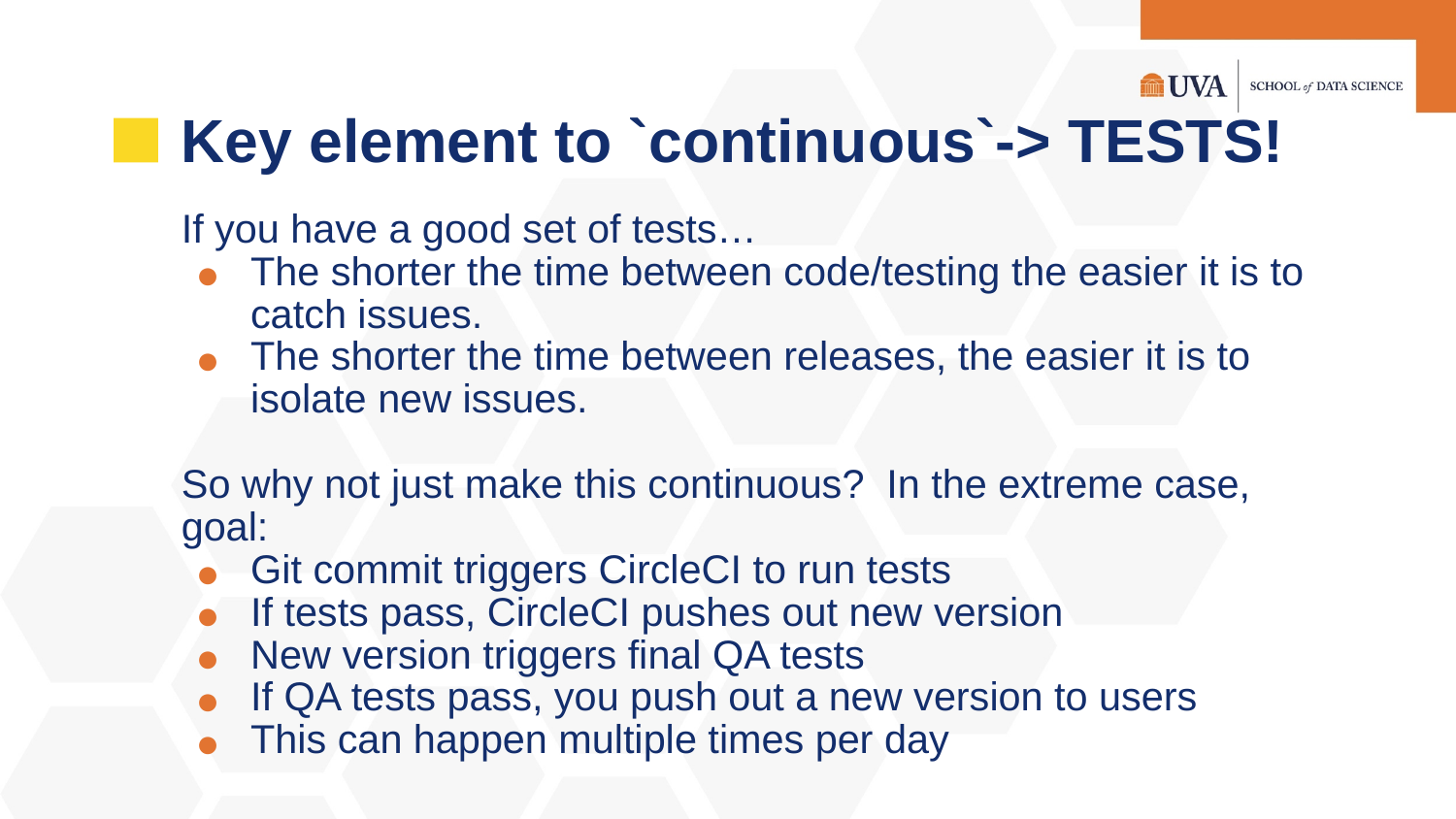

# Key element to `continuous`-> TESTS!
If you have a good set of tests…
The shorter the time between code/testing the easier it is to catch issues.
The shorter the time between releases, the easier it is to isolate new issues.

So why not just make this continuous?  In the extreme case, goal:
Git commit triggers CircleCI to run tests
If tests pass, CircleCI pushes out new version
New version triggers final QA tests
If QA tests pass, you push out a new version to users
This can happen multiple times per day